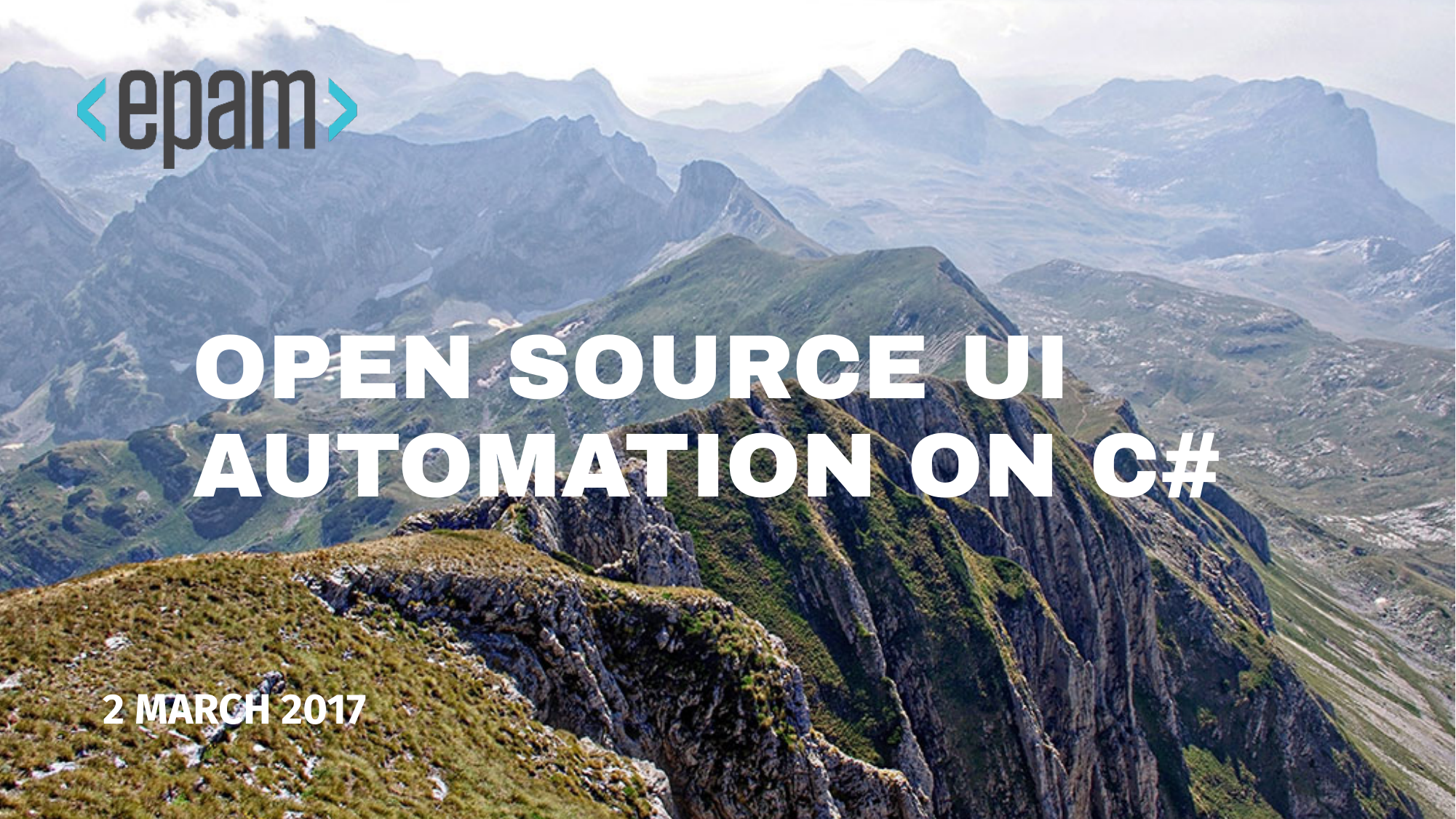

# Open Source UI Automation on C#
2 march 2017